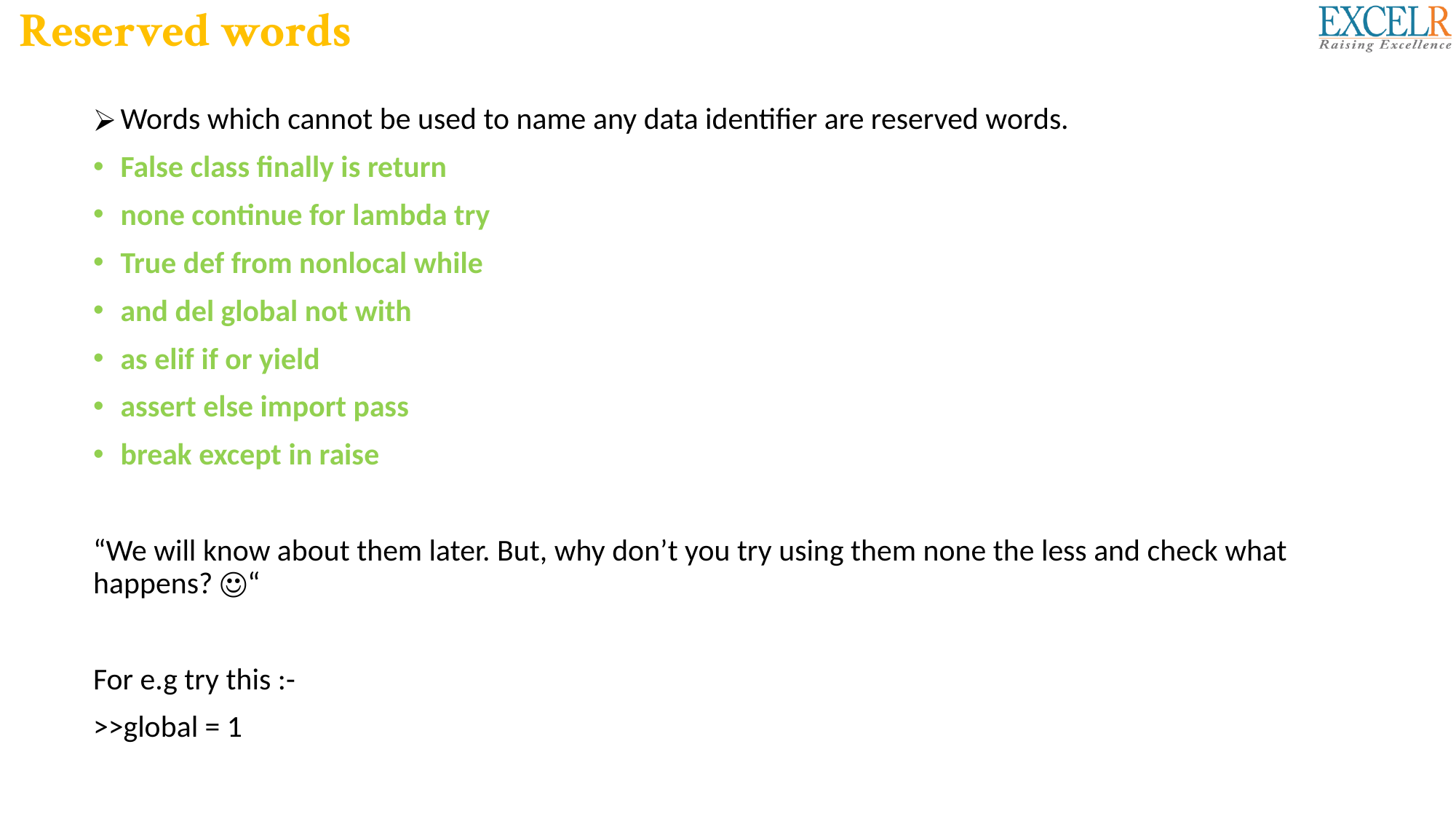

# Reserved words
Words which cannot be used to name any data identifier are reserved words.
False class finally is return
none continue for lambda try
True def from nonlocal while
and del global not with
as elif if or yield
assert else import pass
break except in raise

“We will know about them later. But, why don’t you try using them none the less and check what happens? ☺“

For e.g try this :-
>>global = 1